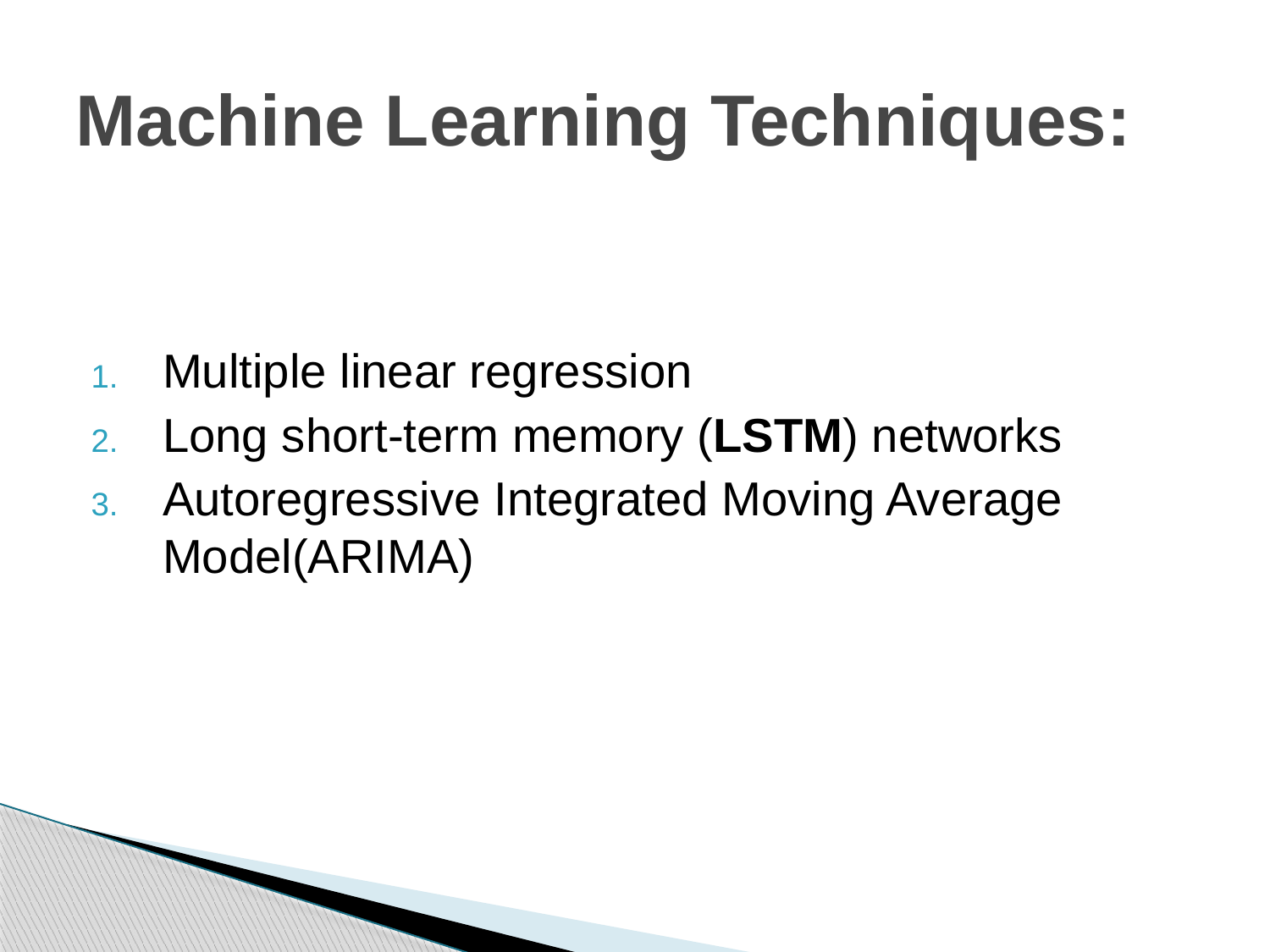

# Machine Learning Techniques:

Multiple linear regression
Long short-term memory (LSTM) networks
Autoregressive Integrated Moving Average Model(ARIMA)